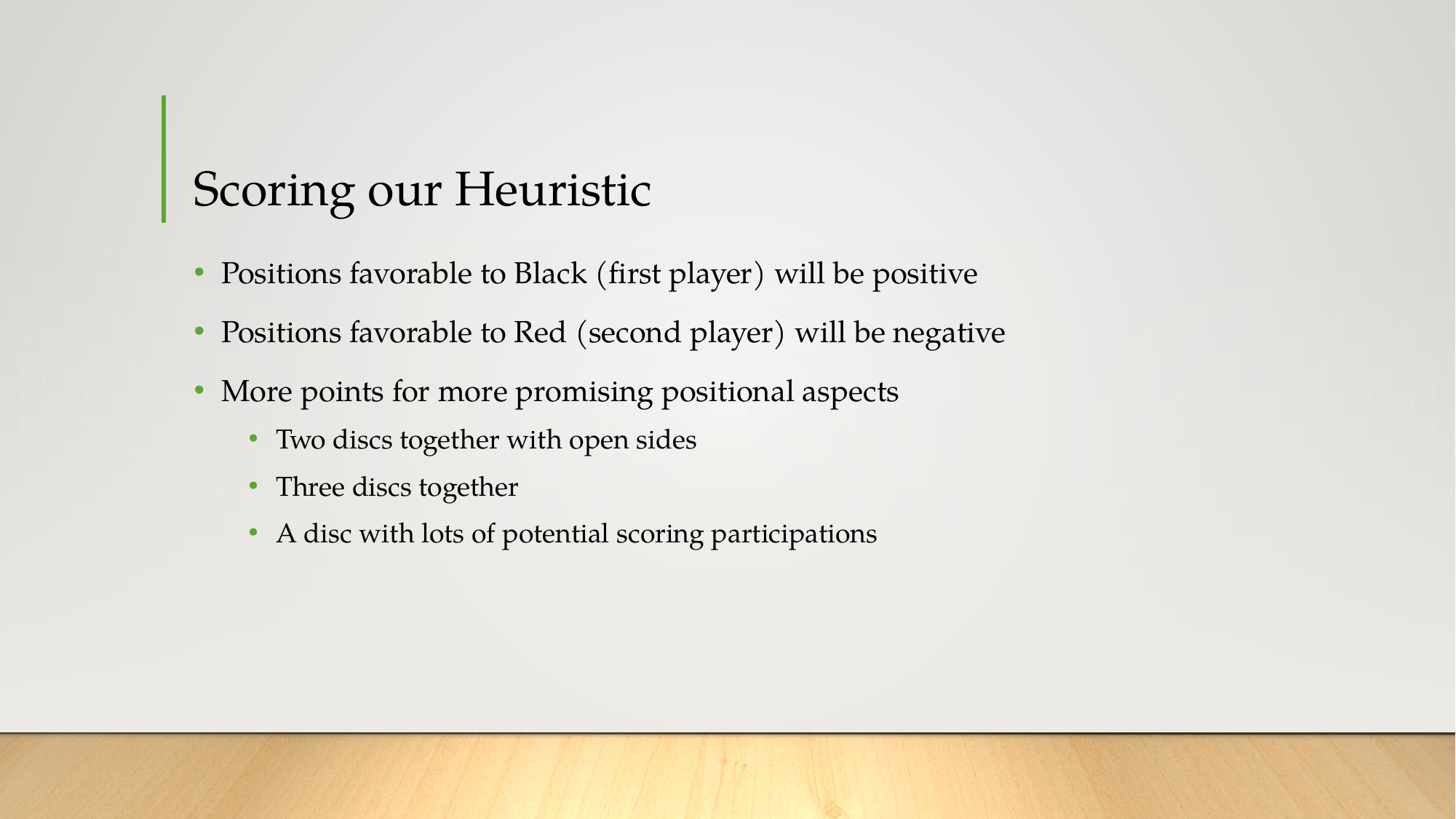

# Scoring our Heuristic
Positions favorable to Black (first player) will be positive
Positions favorable to Red (second player) will be negative
More points for more promising positional aspects
Two discs together with open sides
Three discs together
A disc with lots of potential scoring participations